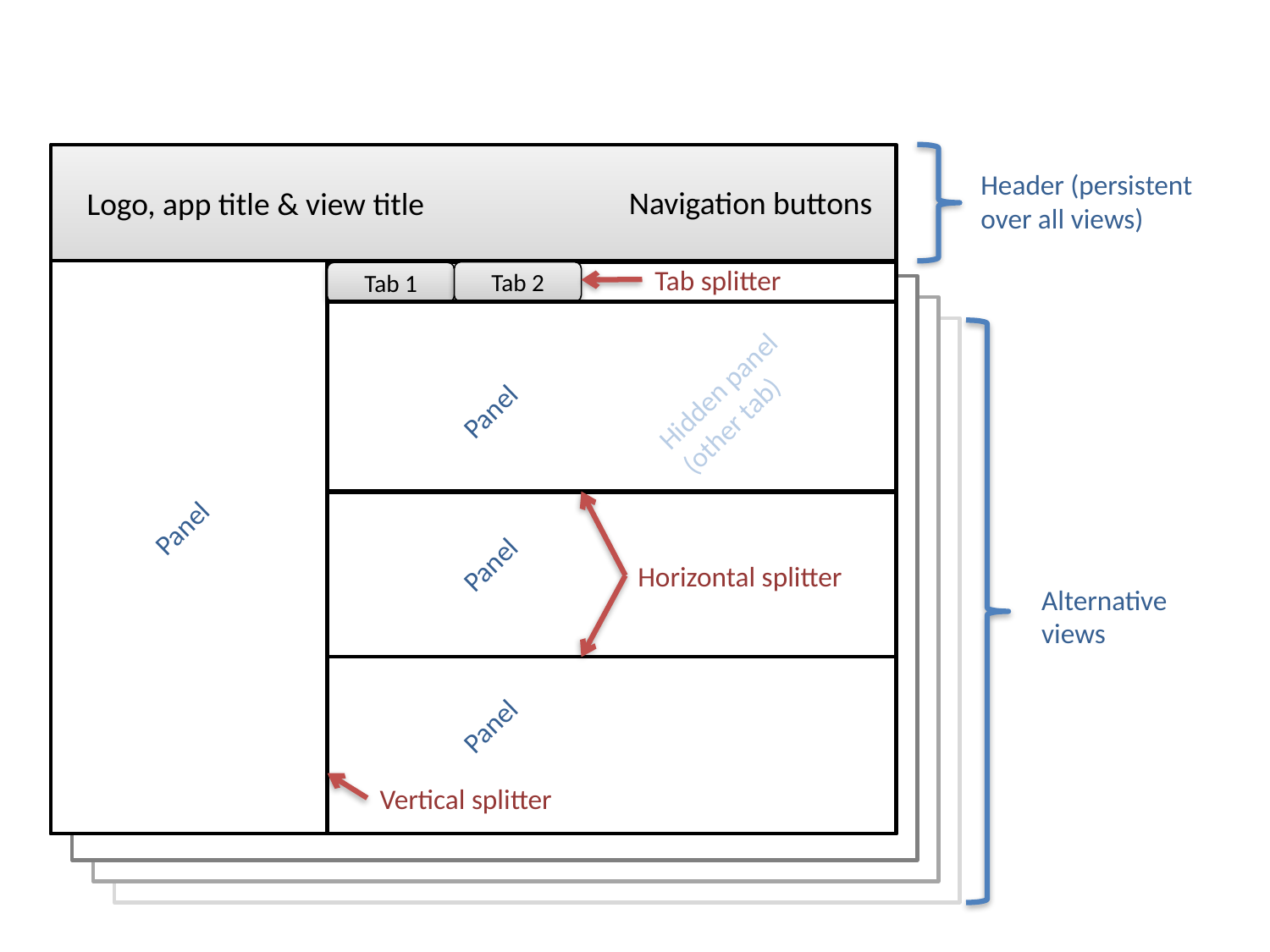

Header (persistent
over all views)
Navigation buttons
Logo, app title & view title
Tab splitter

Tab 2
Tab 1

Hidden panel
(other tab)
Panel

Panel
Panel
Horizontal splitter
Alternative
views

Panel
Vertical splitter